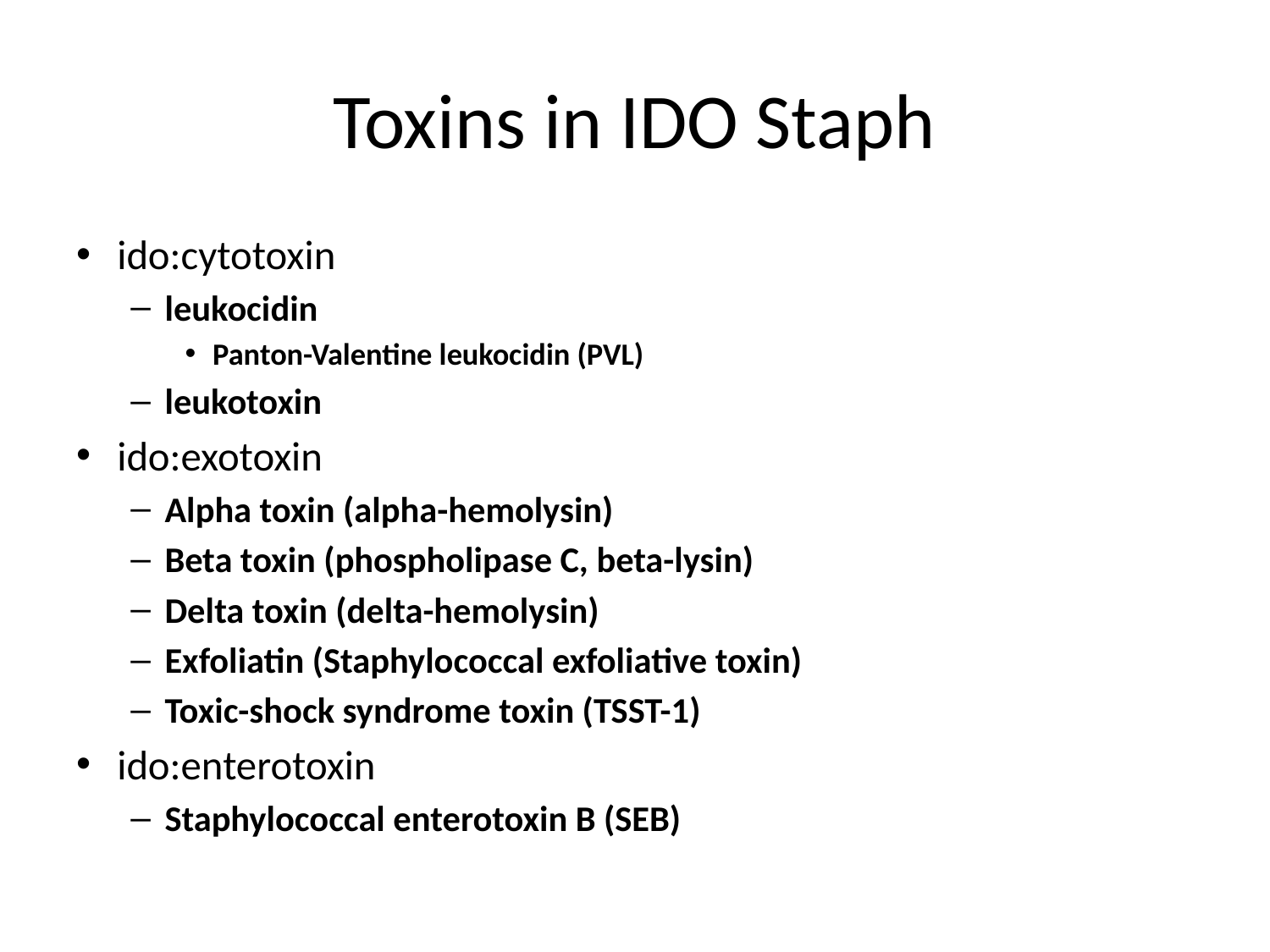

# Toxins in IDO Staph
ido:cytotoxin
leukocidin
Panton-Valentine leukocidin (PVL)
leukotoxin
ido:exotoxin
Alpha toxin (alpha-hemolysin)
Beta toxin (phospholipase C, beta-lysin)
Delta toxin (delta-hemolysin)
Exfoliatin (Staphylococcal exfoliative toxin)
Toxic-shock syndrome toxin (TSST-1)
ido:enterotoxin
Staphylococcal enterotoxin B (SEB)